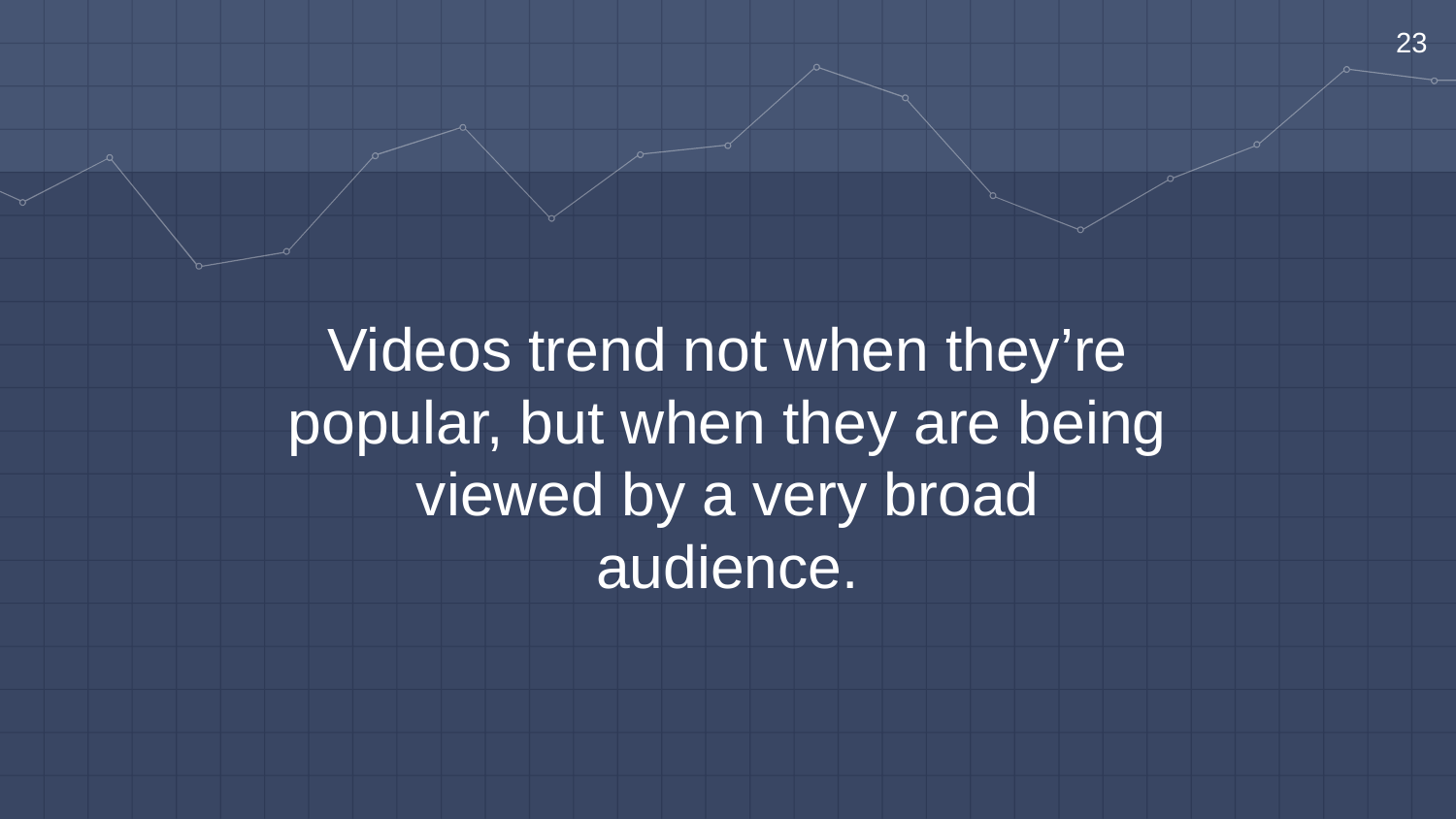

23
Videos trend not when they’re popular, but when they are being viewed by a very broad audience.